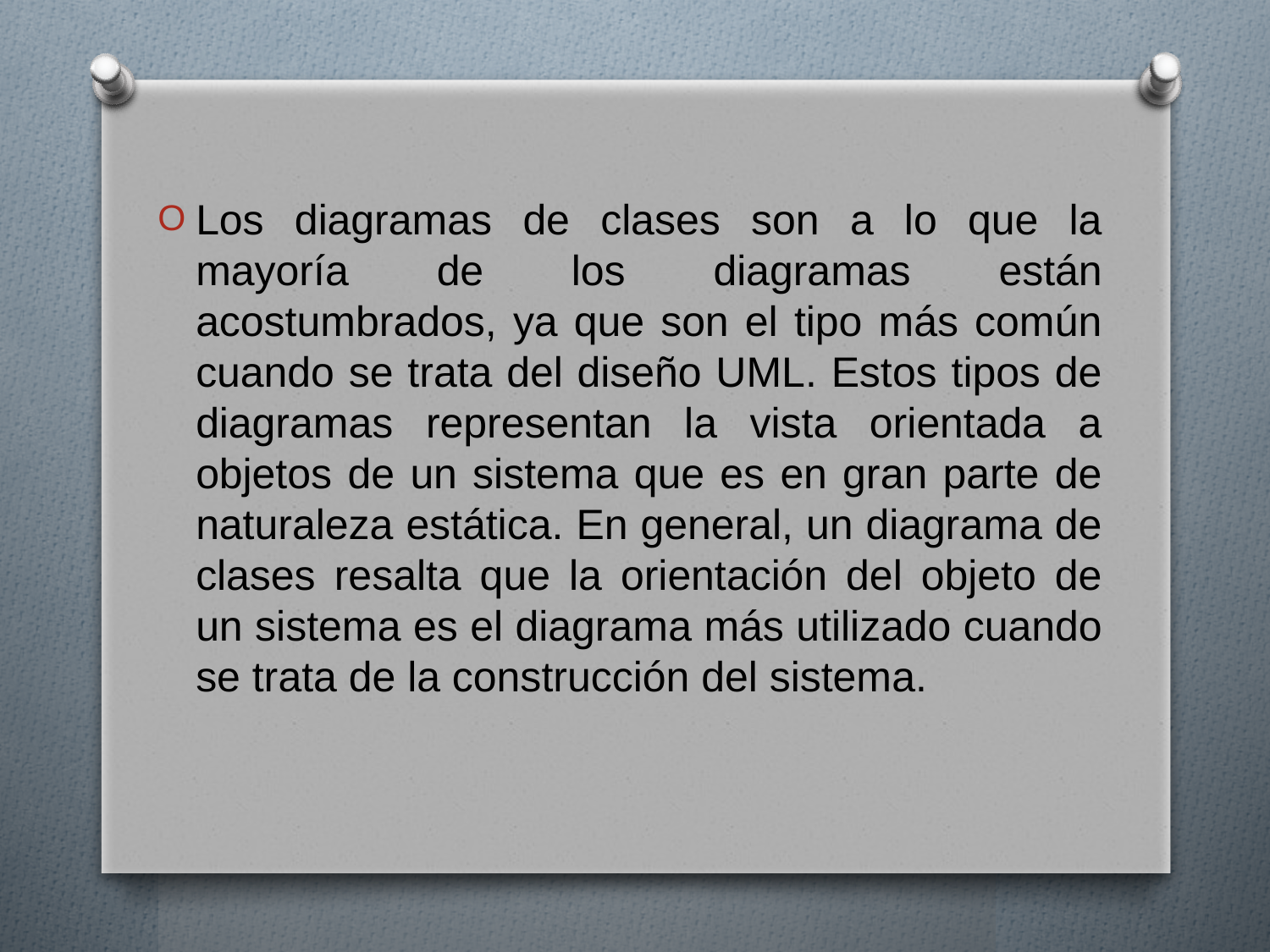

Los diagramas de clases son a lo que la mayoría de los diagramas están acostumbrados, ya que son el tipo más común cuando se trata del diseño UML. Estos tipos de diagramas representan la vista orientada a objetos de un sistema que es en gran parte de naturaleza estática. En general, un diagrama de clases resalta que la orientación del objeto de un sistema es el diagrama más utilizado cuando se trata de la construcción del sistema.